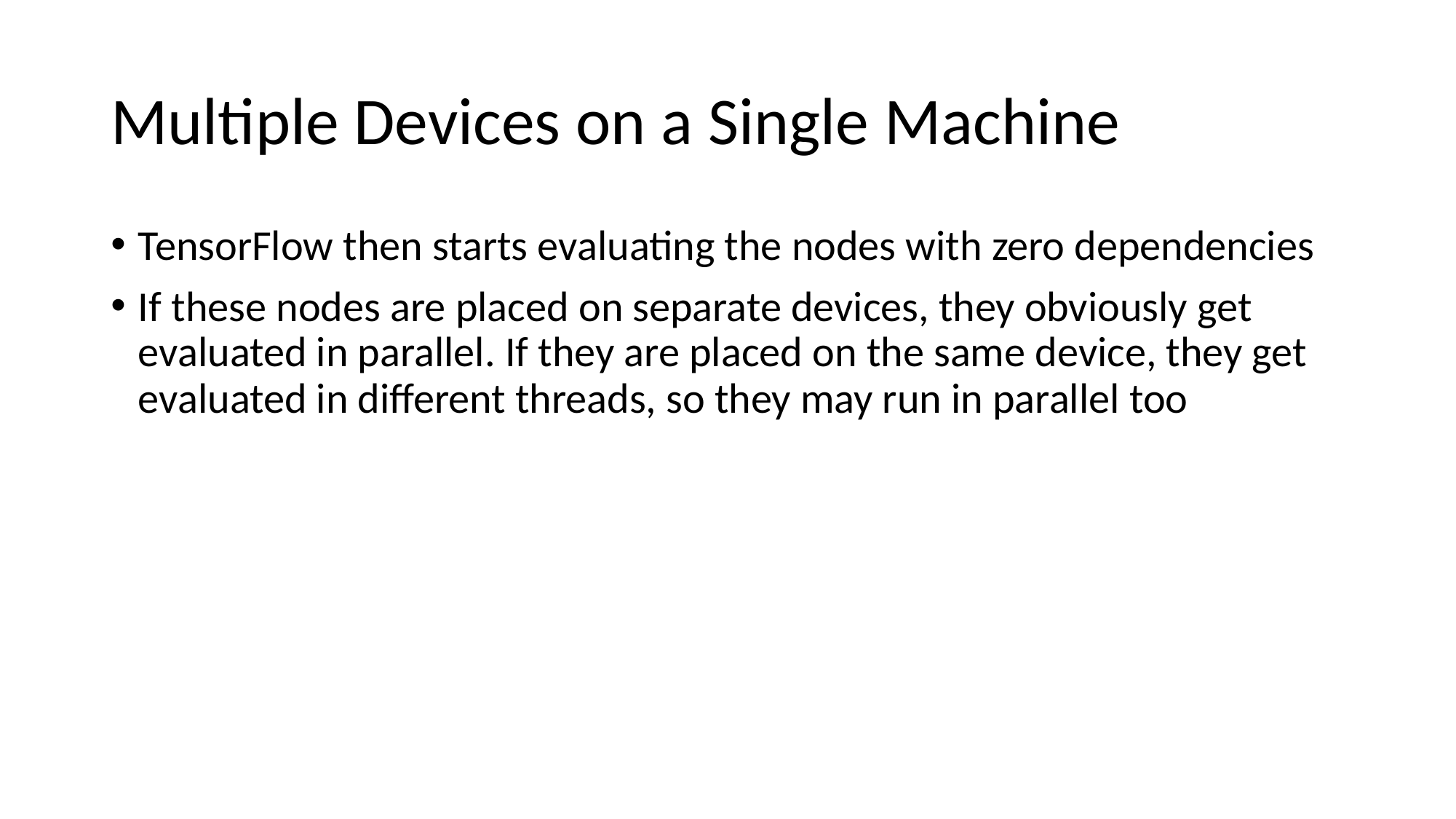

# Multiple Devices on a Single Machine
TensorFlow then starts evaluating the nodes with zero dependencies
If these nodes are placed on separate devices, they obviously get evaluated in parallel. If they are placed on the same device, they get evaluated in different threads, so they may run in parallel too